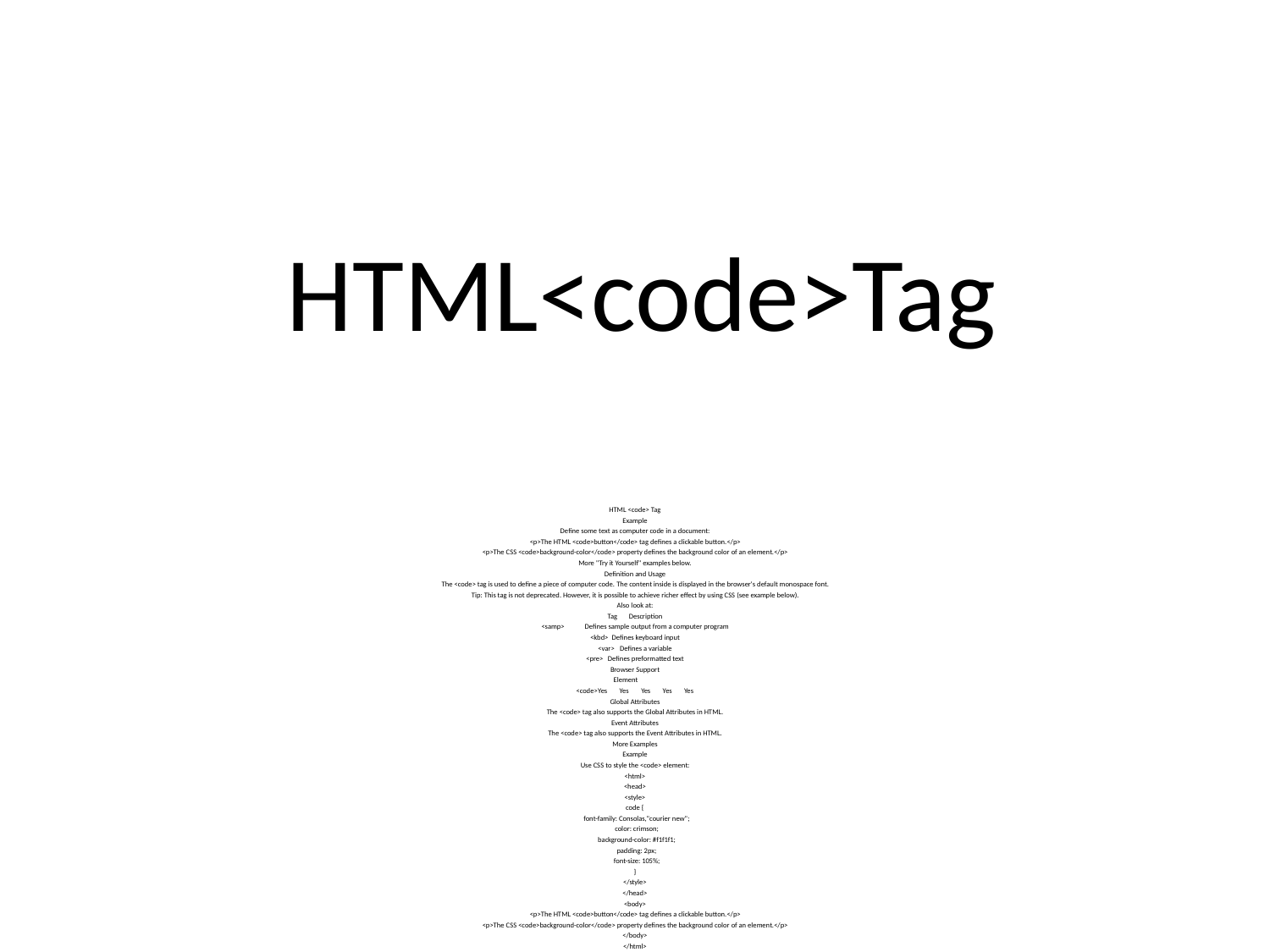

# HTML<code>Tag
HTML <code> Tag
Example
Define some text as computer code in a document:
<p>The HTML <code>button</code> tag defines a clickable button.</p>
<p>The CSS <code>background-color</code> property defines the background color of an element.</p>
More "Try it Yourself" examples below.
Definition and Usage
The <code> tag is used to define a piece of computer code. The content inside is displayed in the browser's default monospace font.
Tip: This tag is not deprecated. However, it is possible to achieve richer effect by using CSS (see example below).
Also look at:
Tag	Description
<samp>	Defines sample output from a computer program
<kbd>	Defines keyboard input
<var>	Defines a variable
<pre>	Defines preformatted text
Browser Support
Element
<code>	Yes	Yes	Yes	Yes	Yes
Global Attributes
The <code> tag also supports the Global Attributes in HTML.
Event Attributes
The <code> tag also supports the Event Attributes in HTML.
More Examples
Example
Use CSS to style the <code> element:
<html>
<head>
<style>
code {
  font-family: Consolas,"courier new";
  color: crimson;
  background-color: #f1f1f1;
  padding: 2px;
  font-size: 105%;
}
</style>
</head>
<body>
<p>The HTML <code>button</code> tag defines a clickable button.</p>
<p>The CSS <code>background-color</code> property defines the background color of an element.</p>
</body>
</html>